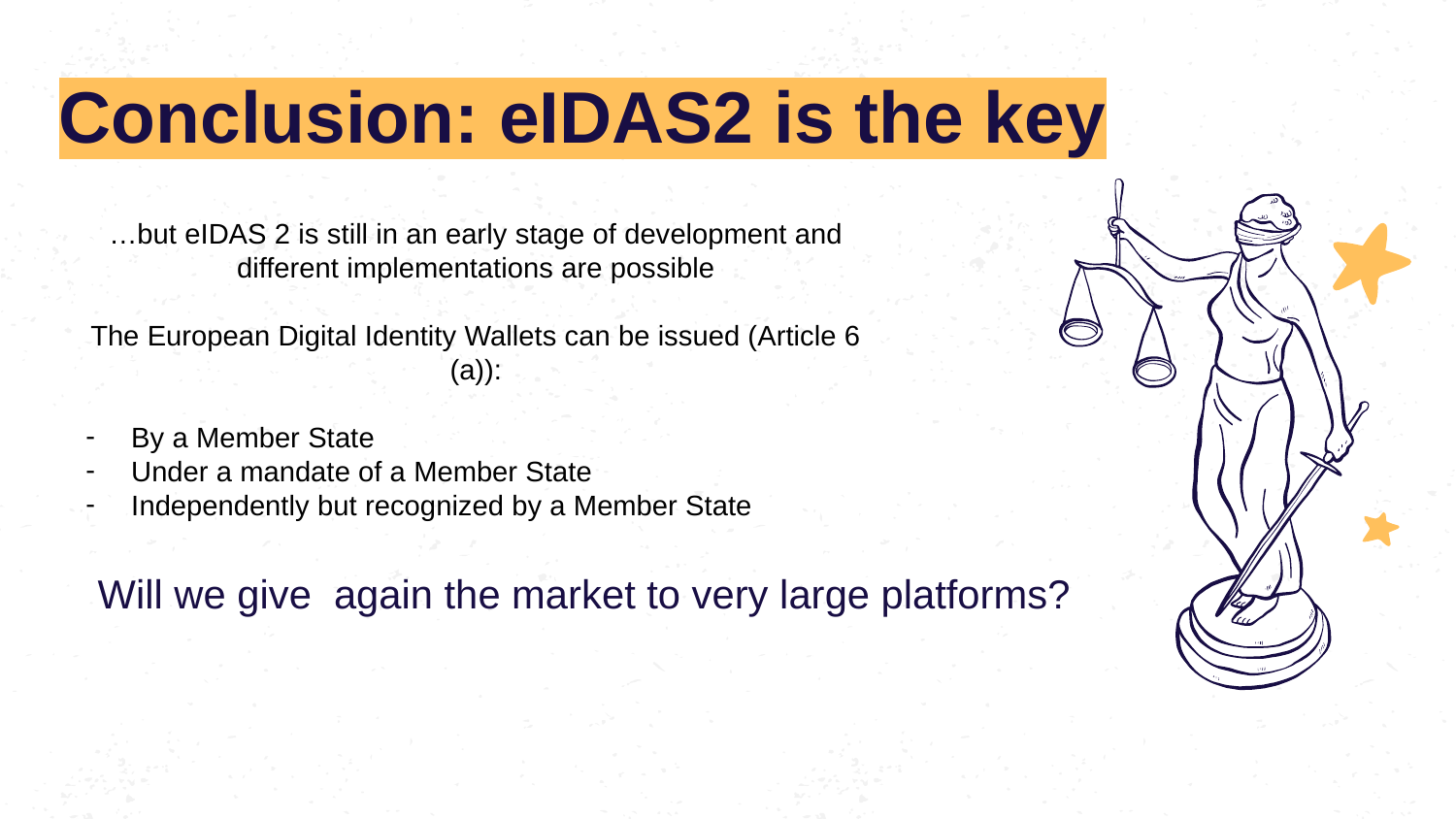

# Conclusion: eIDAS2 is the key

…but eIDAS 2 is still in an early stage of development and different implementations are possible

The European Digital Identity Wallets can be issued (Article 6 (a)):

By a Member State
Under a mandate of a Member State
Independently but recognized by a Member State
Will we give  again the market to very large platforms?